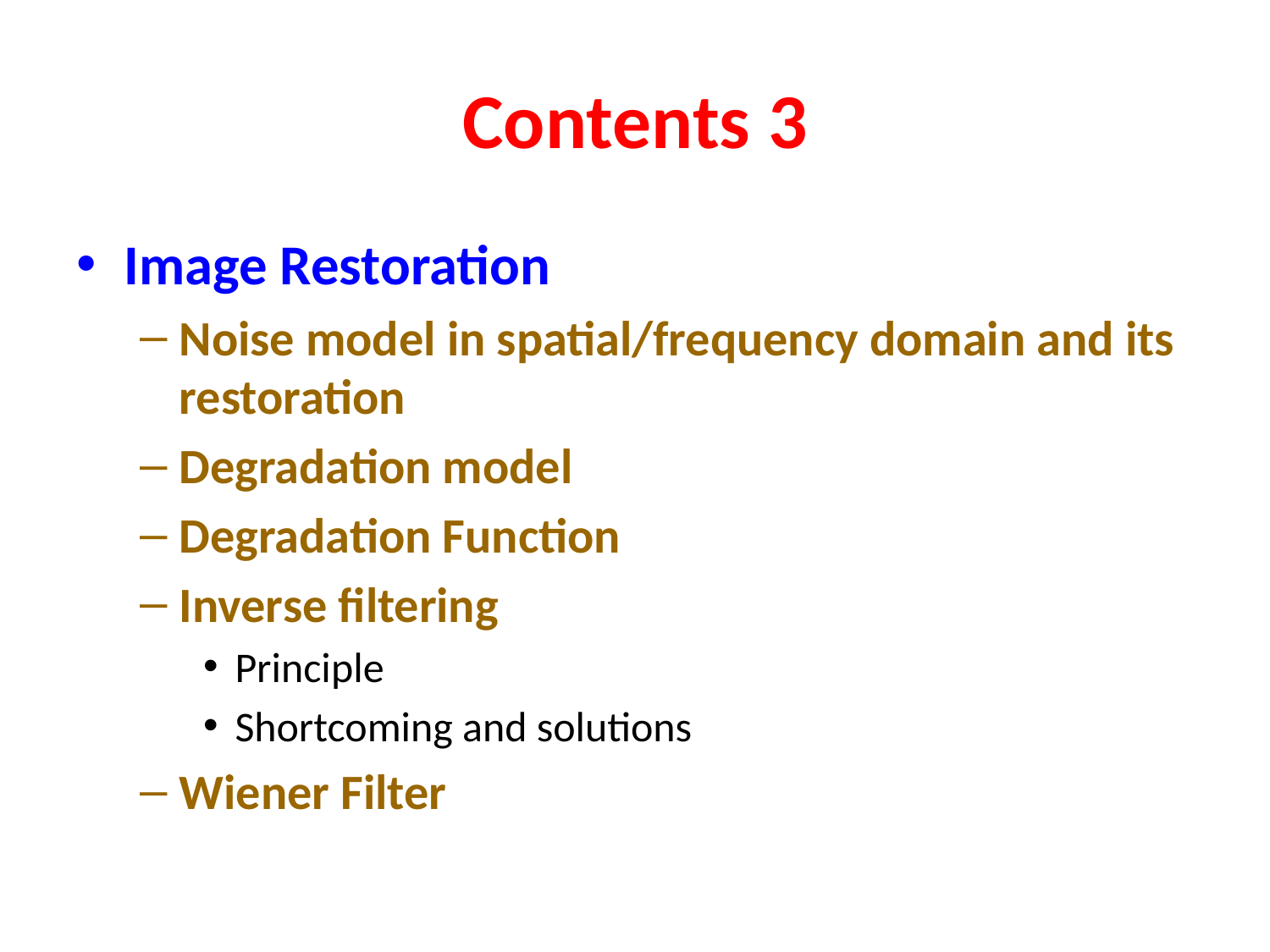

# Contents 3
Image Restoration
Noise model in spatial/frequency domain and its restoration
Degradation model
Degradation Function
Inverse filtering
Principle
Shortcoming and solutions
Wiener Filter